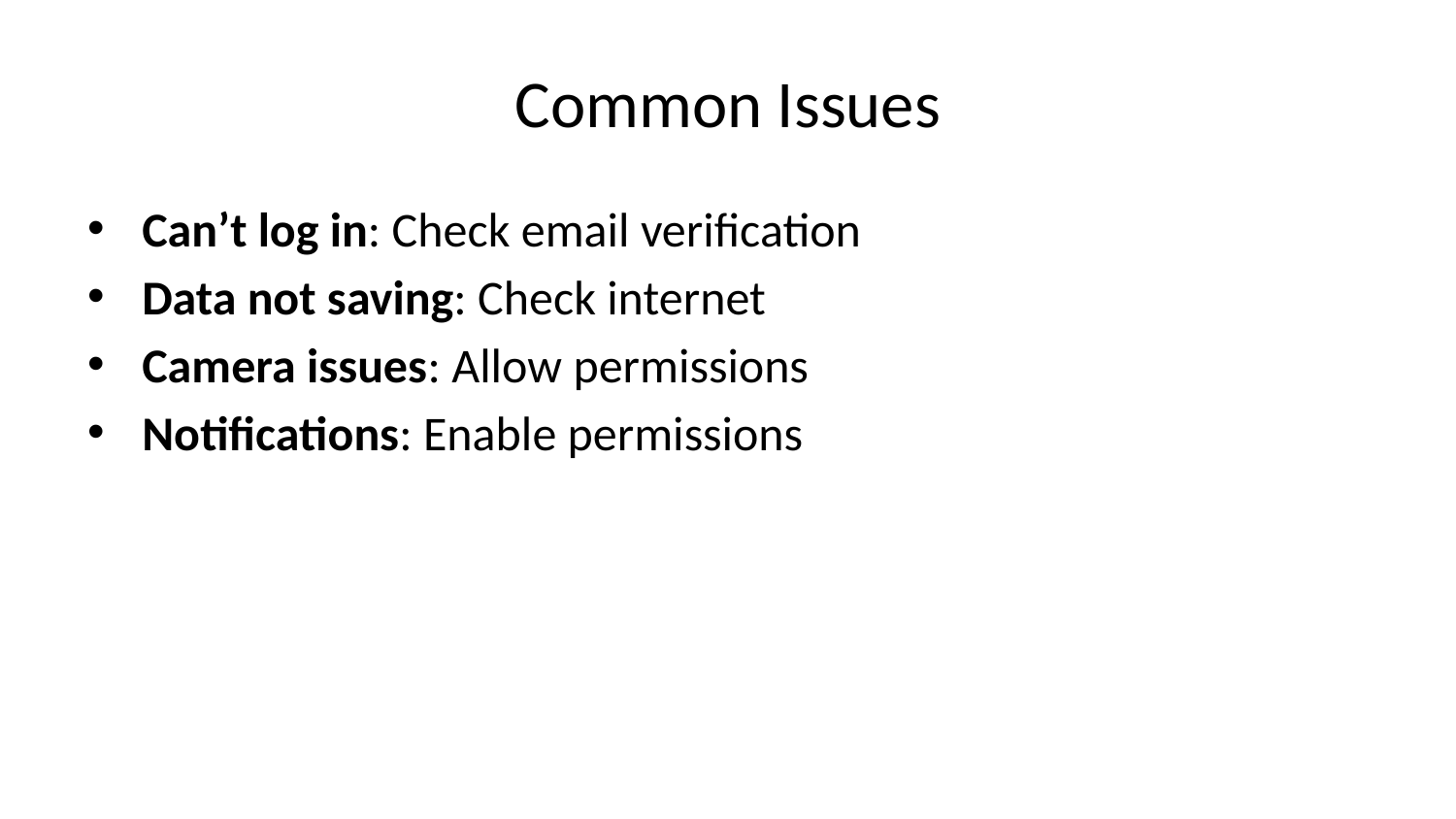

# Common Issues
Can’t log in: Check email verification
Data not saving: Check internet
Camera issues: Allow permissions
Notifications: Enable permissions